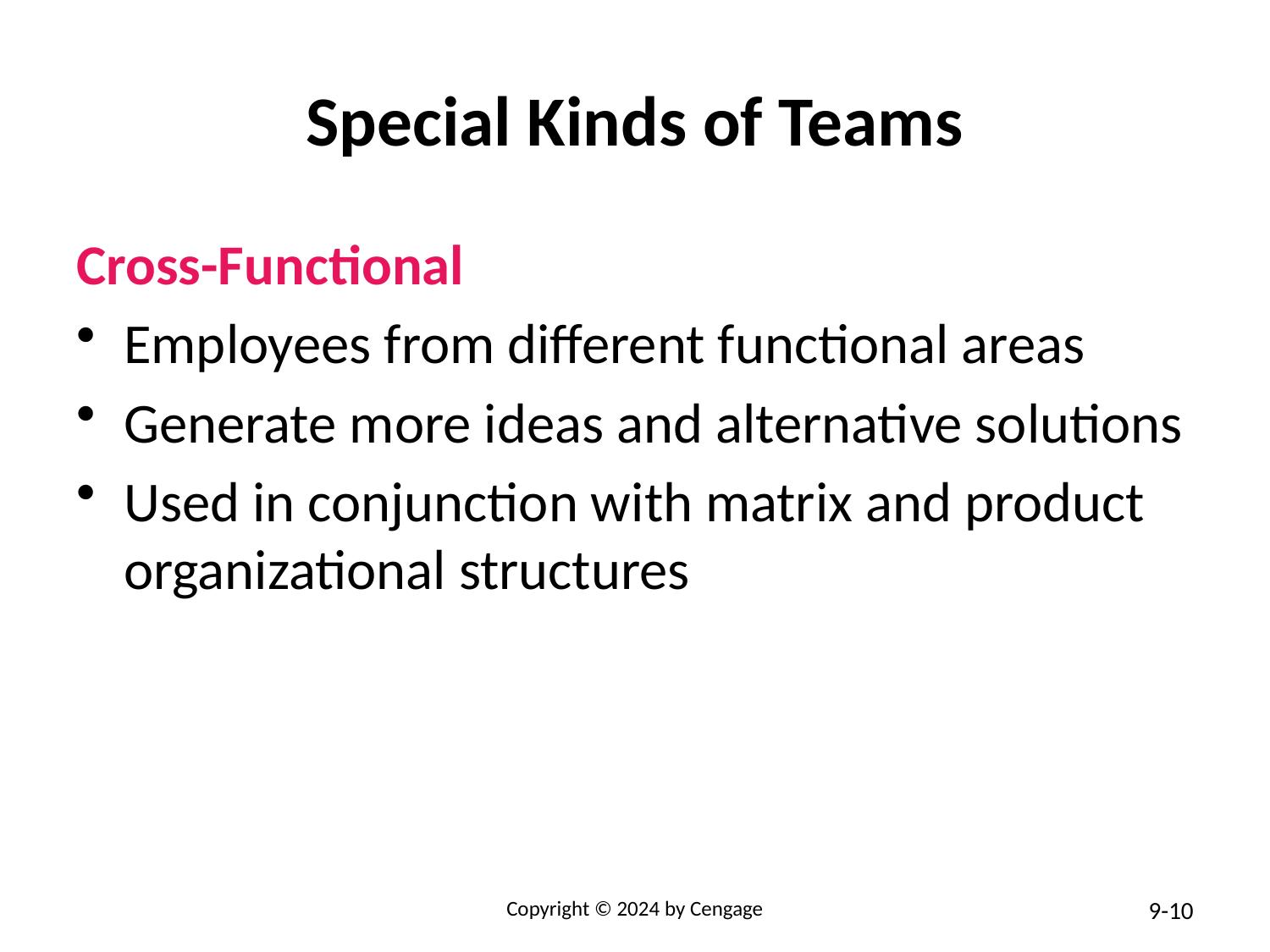

# Special Kinds of Teams
Cross-Functional
Employees from different functional areas
Generate more ideas and alternative solutions
Used in conjunction with matrix and product organizational structures
Copyright © 2024 by Cengage
9-10